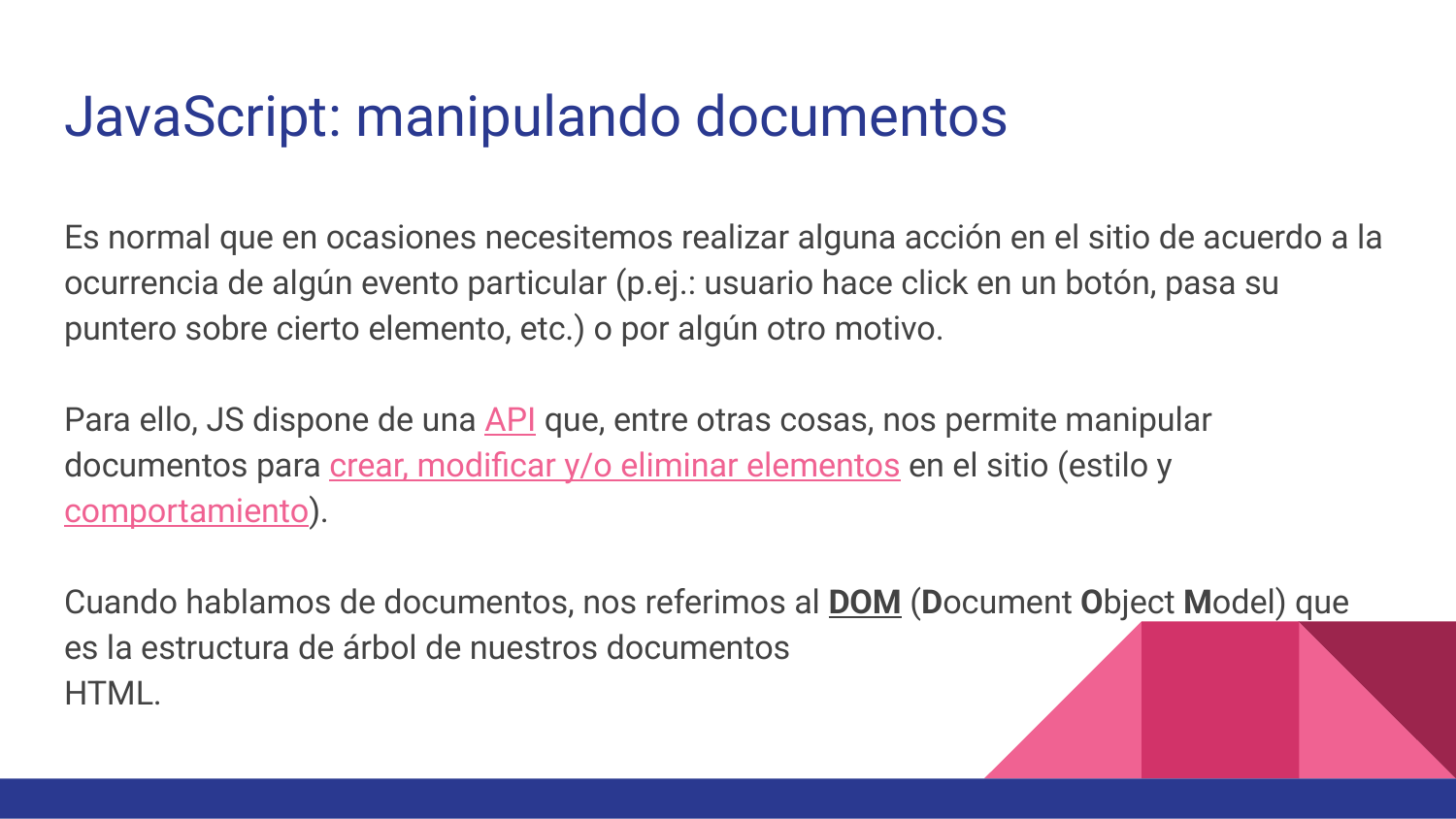

# JavaScript: manipulando documentos
Es normal que en ocasiones necesitemos realizar alguna acción en el sitio de acuerdo a la ocurrencia de algún evento particular (p.ej.: usuario hace click en un botón, pasa su puntero sobre cierto elemento, etc.) o por algún otro motivo.

Para ello, JS dispone de una API que, entre otras cosas, nos permite manipular documentos para crear, modificar y/o eliminar elementos en el sitio (estilo y comportamiento).

Cuando hablamos de documentos, nos referimos al DOM (Document Object Model) que es la estructura de árbol de nuestros documentos
HTML.